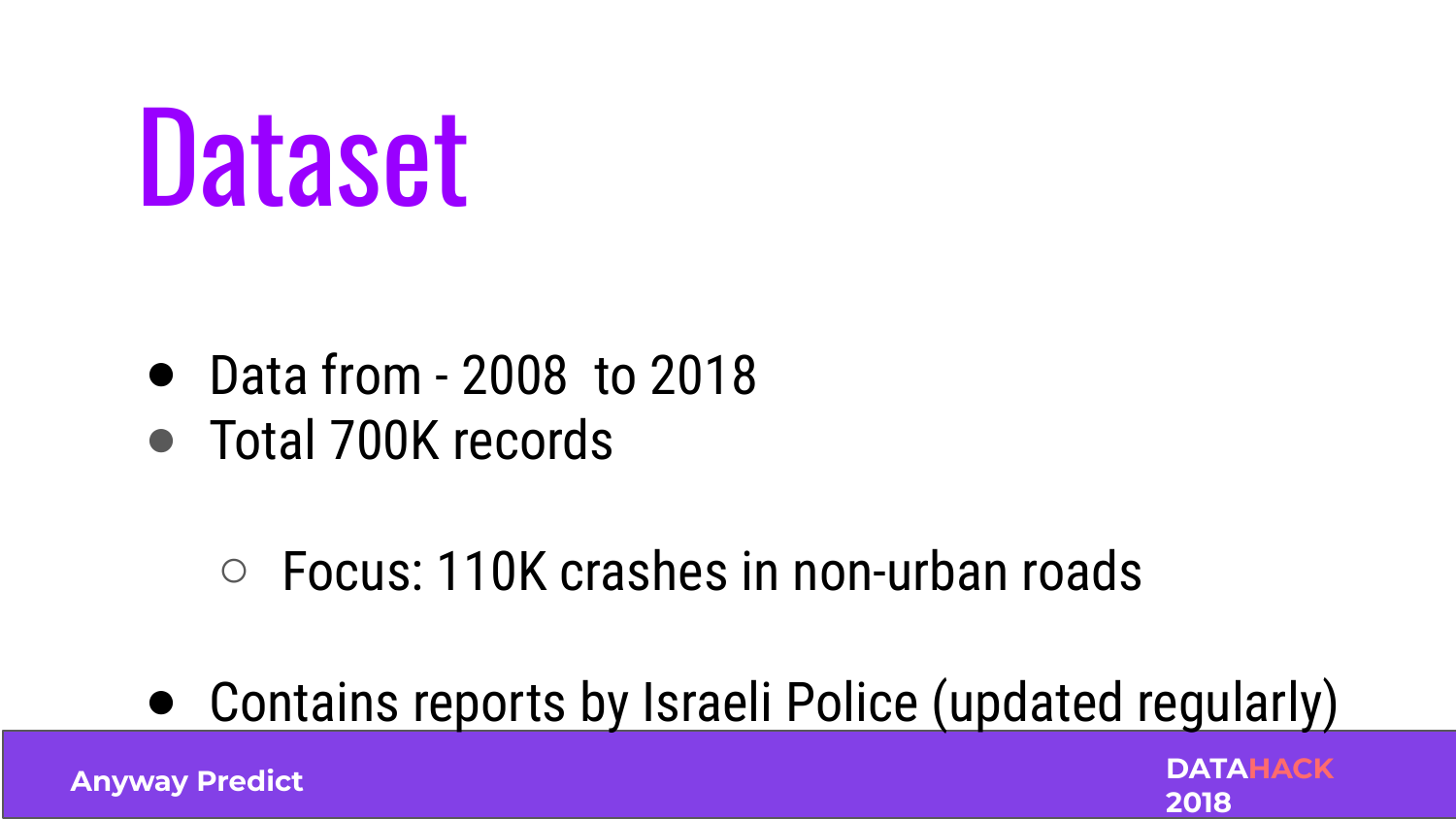

Dataset
Data from - 2008  to 2018
Total 700K records
Focus: 110K crashes in non-urban roads
Contains reports by Israeli Police (updated regularly)

DATAHACK 2018
Anyway Predict